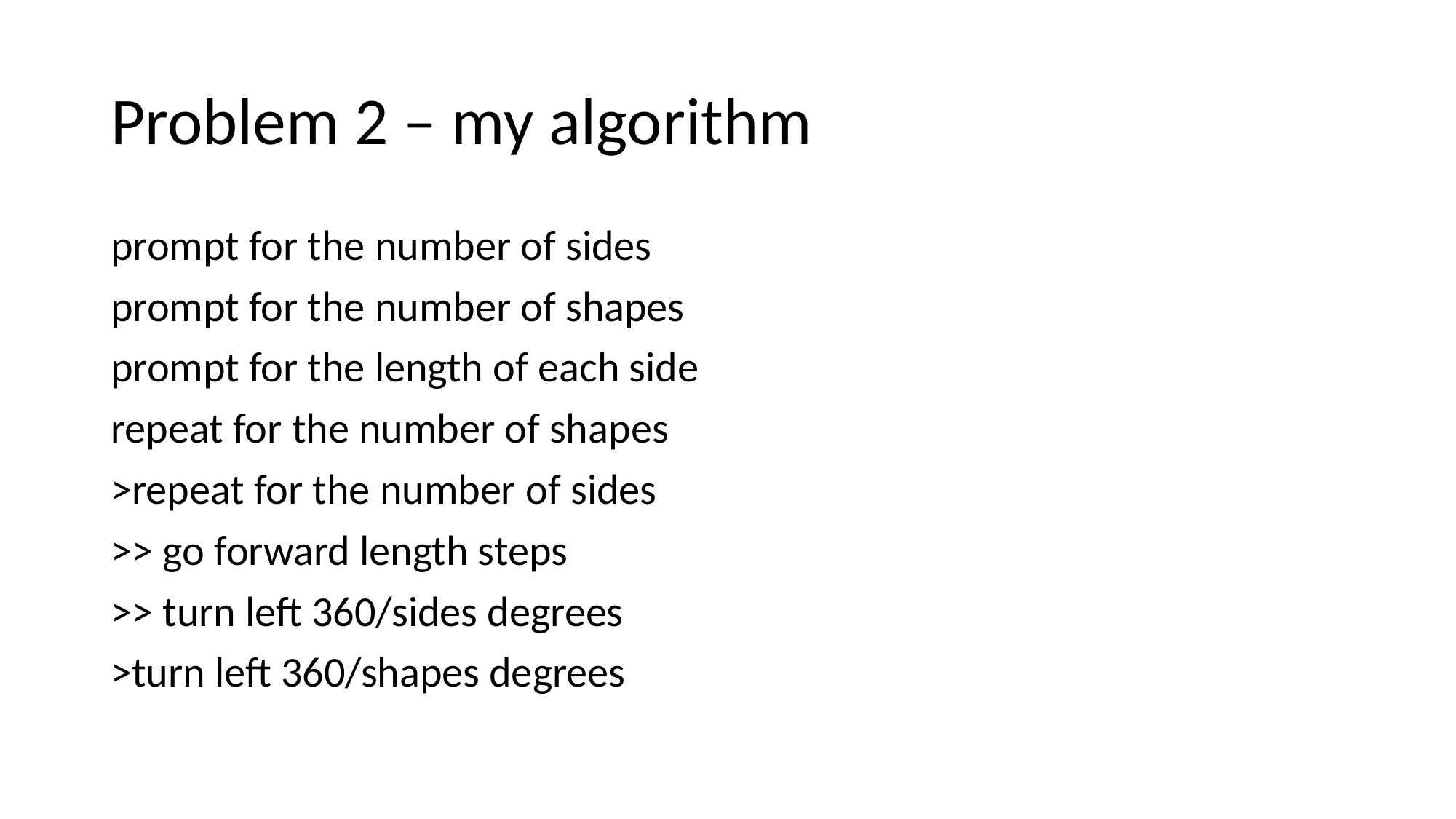

# Problem 2 – my algorithm
prompt for the number of sides
prompt for the number of shapes
prompt for the length of each side
repeat for the number of shapes
>repeat for the number of sides
>> go forward length steps
>> turn left 360/sides degrees
>turn left 360/shapes degrees